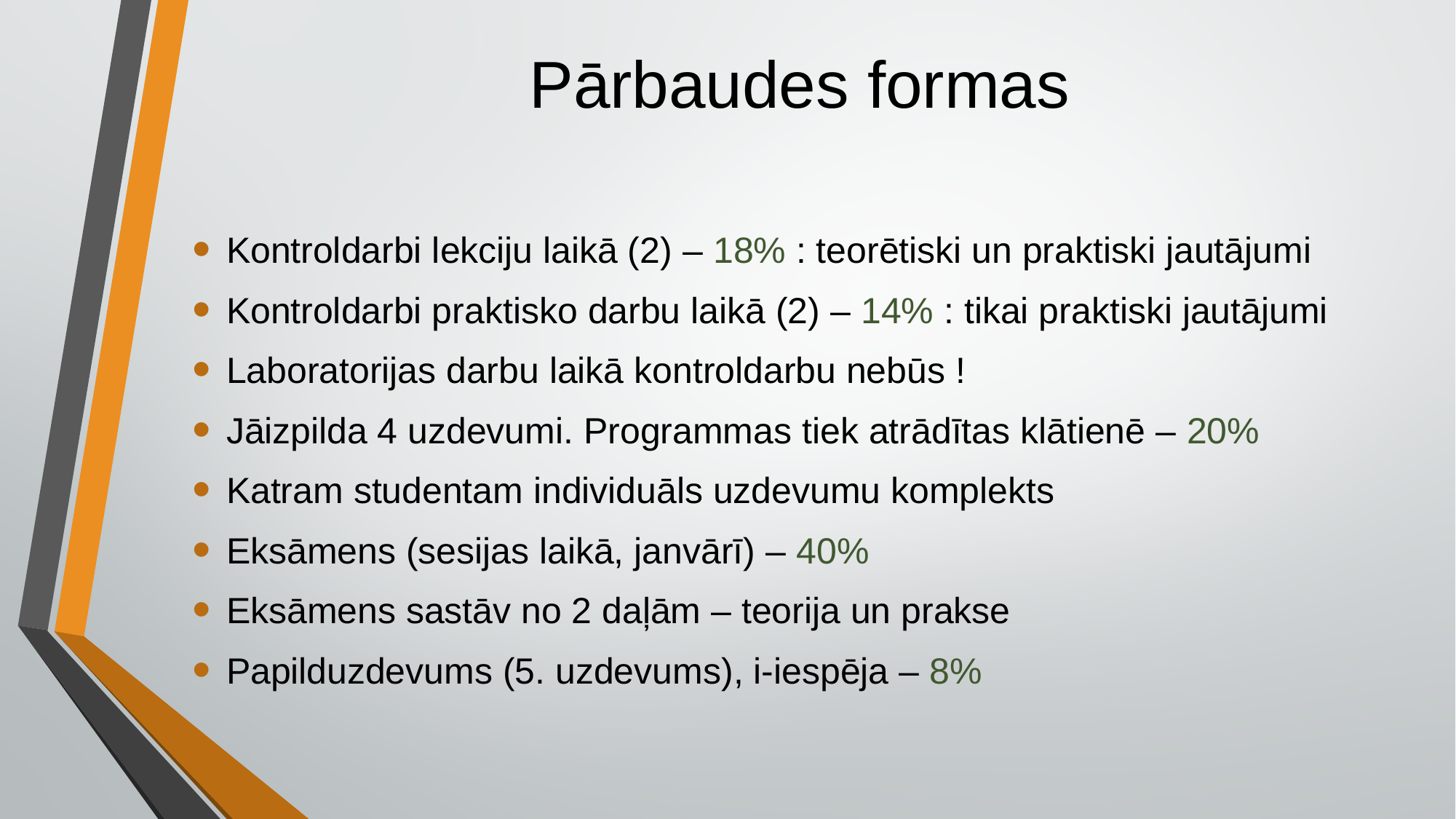

# Pārbaudes formas
Kontroldarbi lekciju laikā (2) – 18% : teorētiski un praktiski jautājumi
Kontroldarbi praktisko darbu laikā (2) – 14% : tikai praktiski jautājumi
Laboratorijas darbu laikā kontroldarbu nebūs !
Jāizpilda 4 uzdevumi. Programmas tiek atrādītas klātienē – 20%
Katram studentam individuāls uzdevumu komplekts
Eksāmens (sesijas laikā, janvārī) – 40%
Eksāmens sastāv no 2 daļām – teorija un prakse
Papilduzdevums (5. uzdevums), i-iespēja – 8%